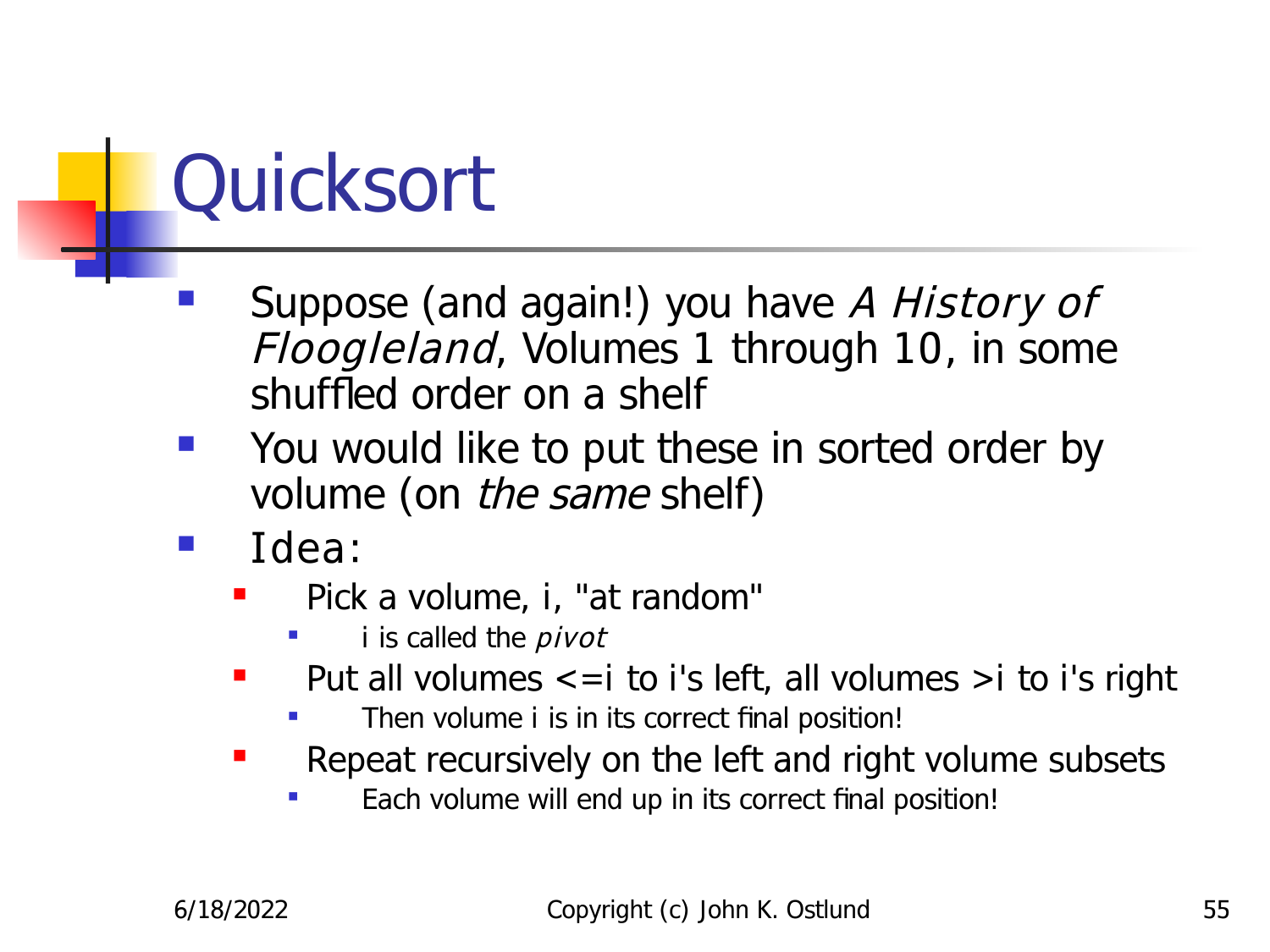

# Quicksort
Suppose (and again!) you have A History of Floogleland, Volumes 1 through 10, in some shuffled order on a shelf
You would like to put these in sorted order by volume (on the same shelf)
Idea:
Pick a volume, i, "at random"
i is called the pivot
Put all volumes <=i to i's left, all volumes >i to i's right
Then volume i is in its correct final position!
Repeat recursively on the left and right volume subsets
Each volume will end up in its correct final position!
6/18/2022
Copyright (c) John K. Ostlund
55